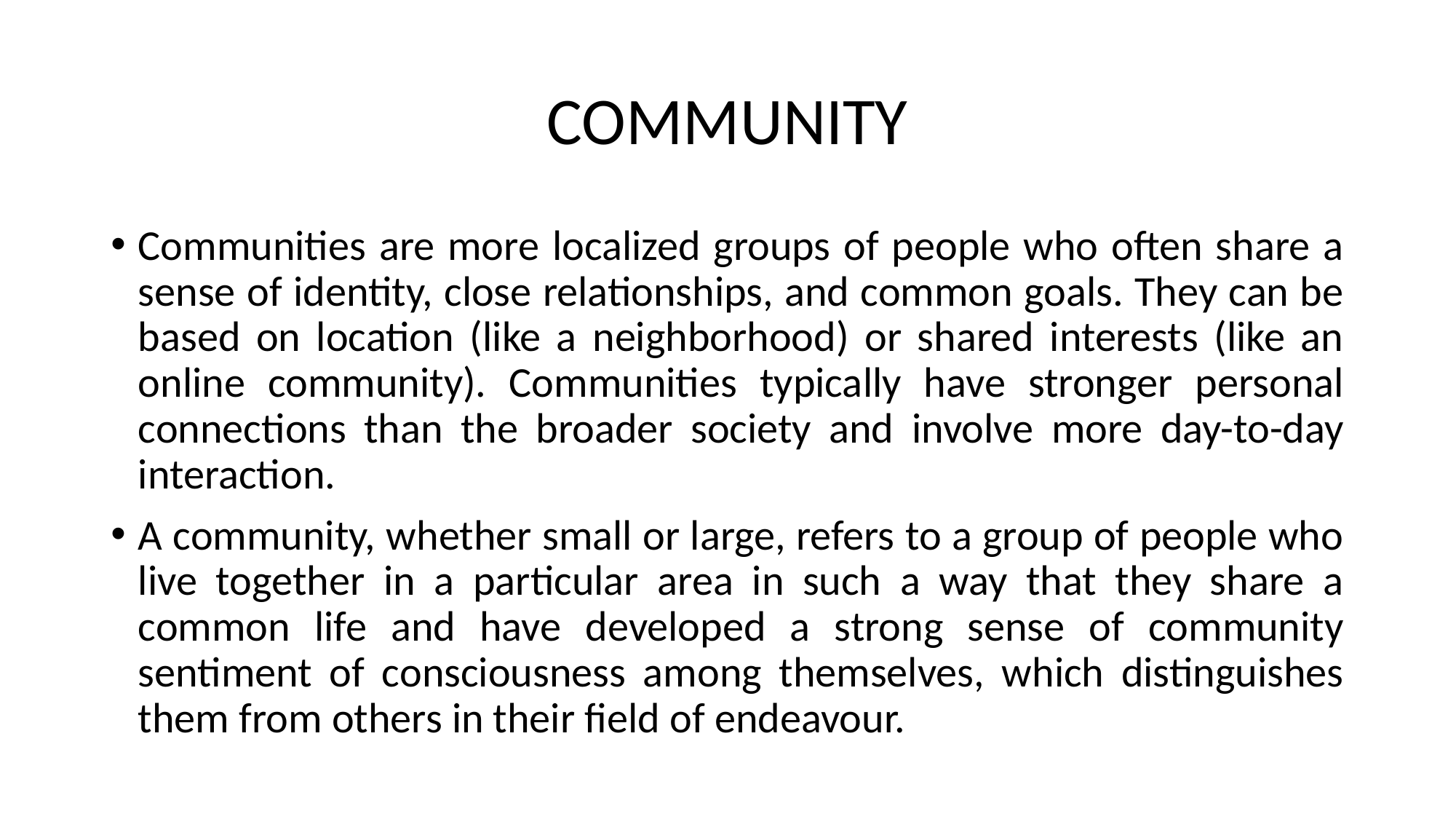

# COMMUNITY
Communities are more localized groups of people who often share a sense of identity, close relationships, and common goals. They can be based on location (like a neighborhood) or shared interests (like an online community). Communities typically have stronger personal connections than the broader society and involve more day-to-day interaction.
A community, whether small or large, refers to a group of people who live together in a particular area in such a way that they share a common life and have developed a strong sense of community sentiment of consciousness among themselves, which distinguishes them from others in their field of endeavour.